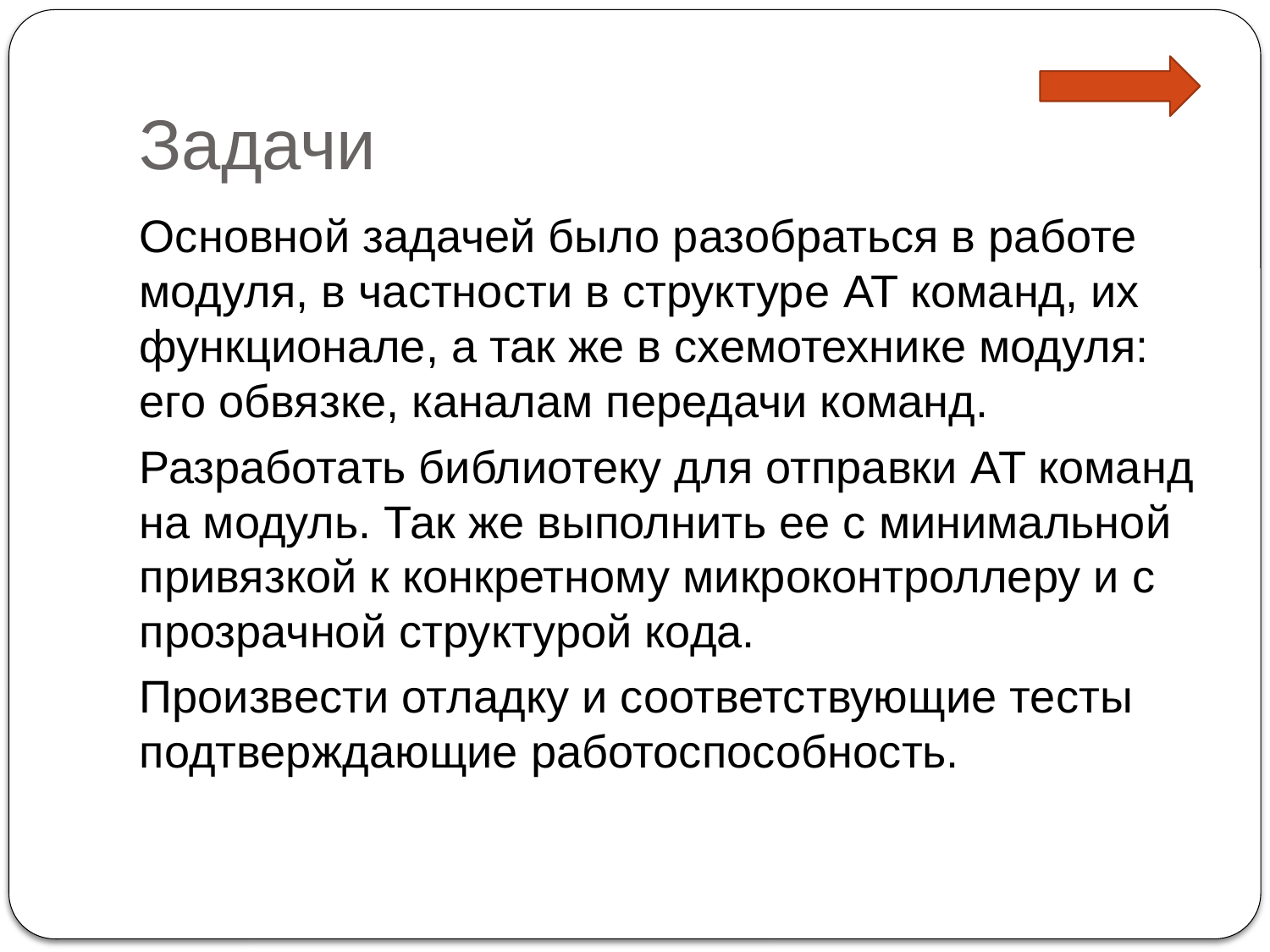

# Задачи

Основной задачей было разобраться в работе модуля, в частности в структуре AT команд, их функционале, а так же в схемотехнике модуля: его обвязке, каналам передачи команд.
Разработать библиотеку для отправки AT команд на модуль. Так же выполнить ее с минимальной привязкой к конкретному микроконтроллеру и с прозрачной структурой кода.
Произвести отладку и соответствующие тесты подтверждающие работоспособность.